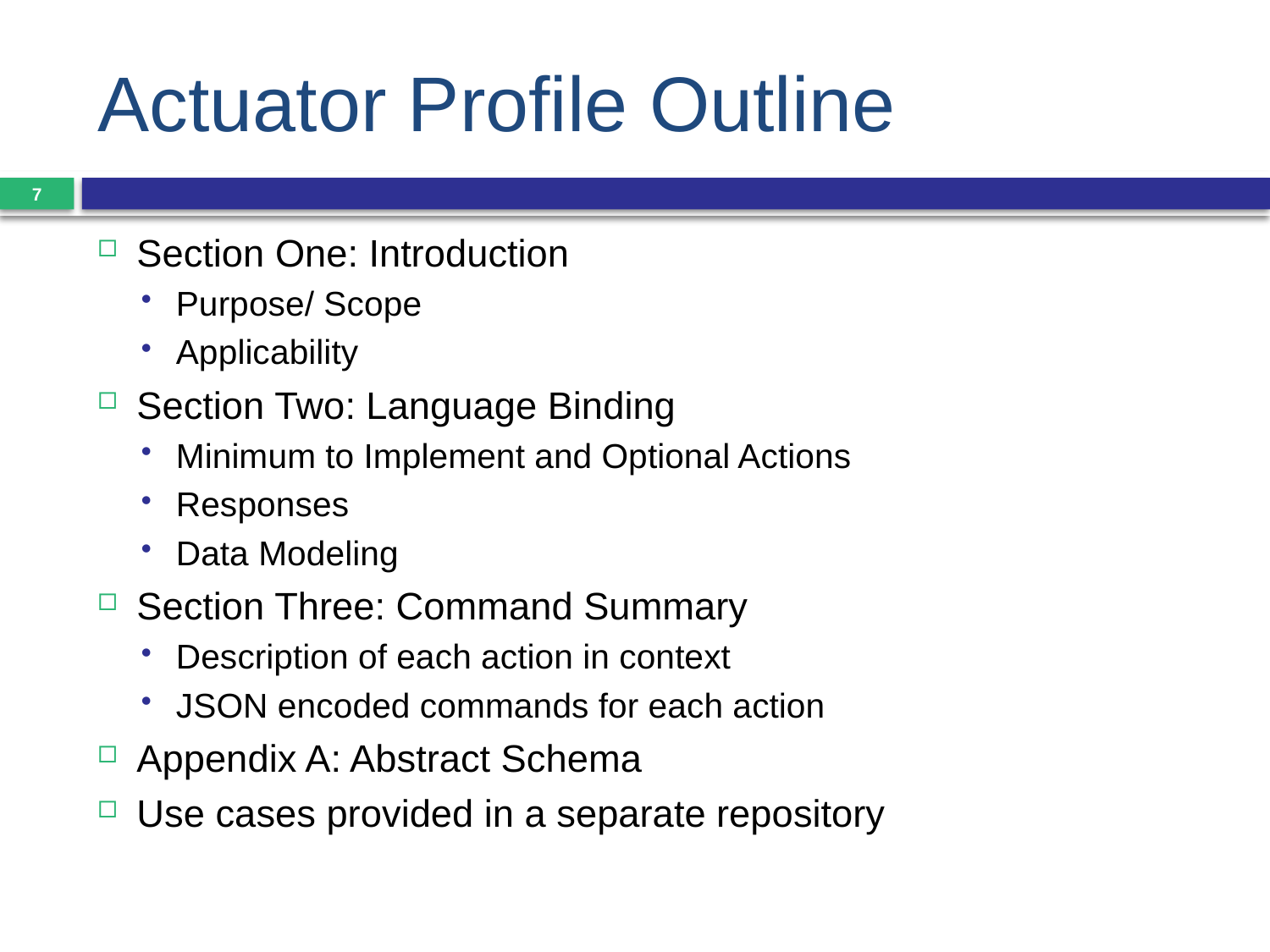

# Actuator Profile Outline
7
Section One: Introduction
Purpose/ Scope
Applicability
Section Two: Language Binding
Minimum to Implement and Optional Actions
Responses
Data Modeling
Section Three: Command Summary
Description of each action in context
JSON encoded commands for each action
Appendix A: Abstract Schema
Use cases provided in a separate repository